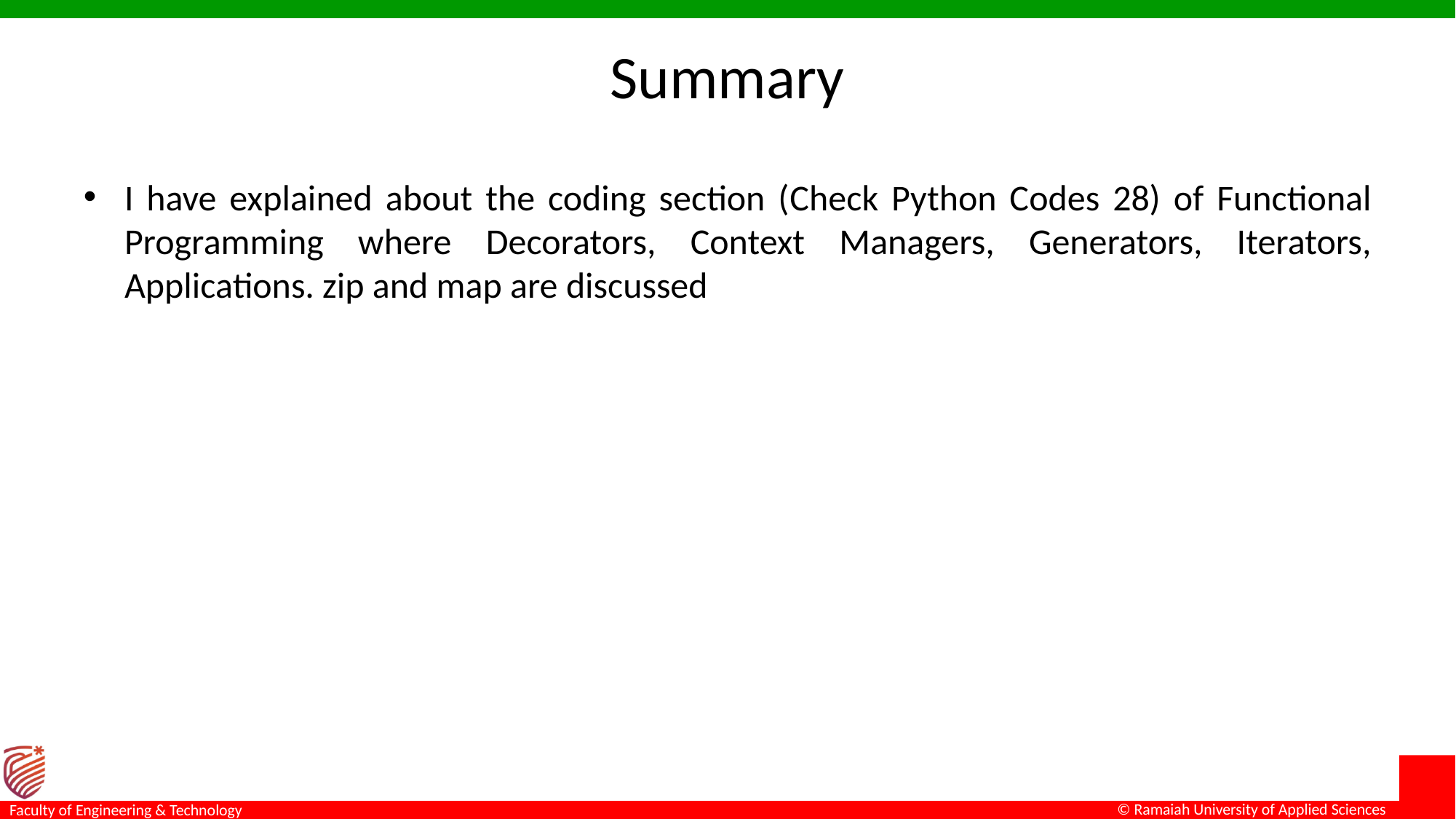

# Summary

I have explained about the coding section (Check Python Codes 28) of Functional Programming where Decorators, Context Managers, Generators, Iterators, Applications. zip and map are discussed